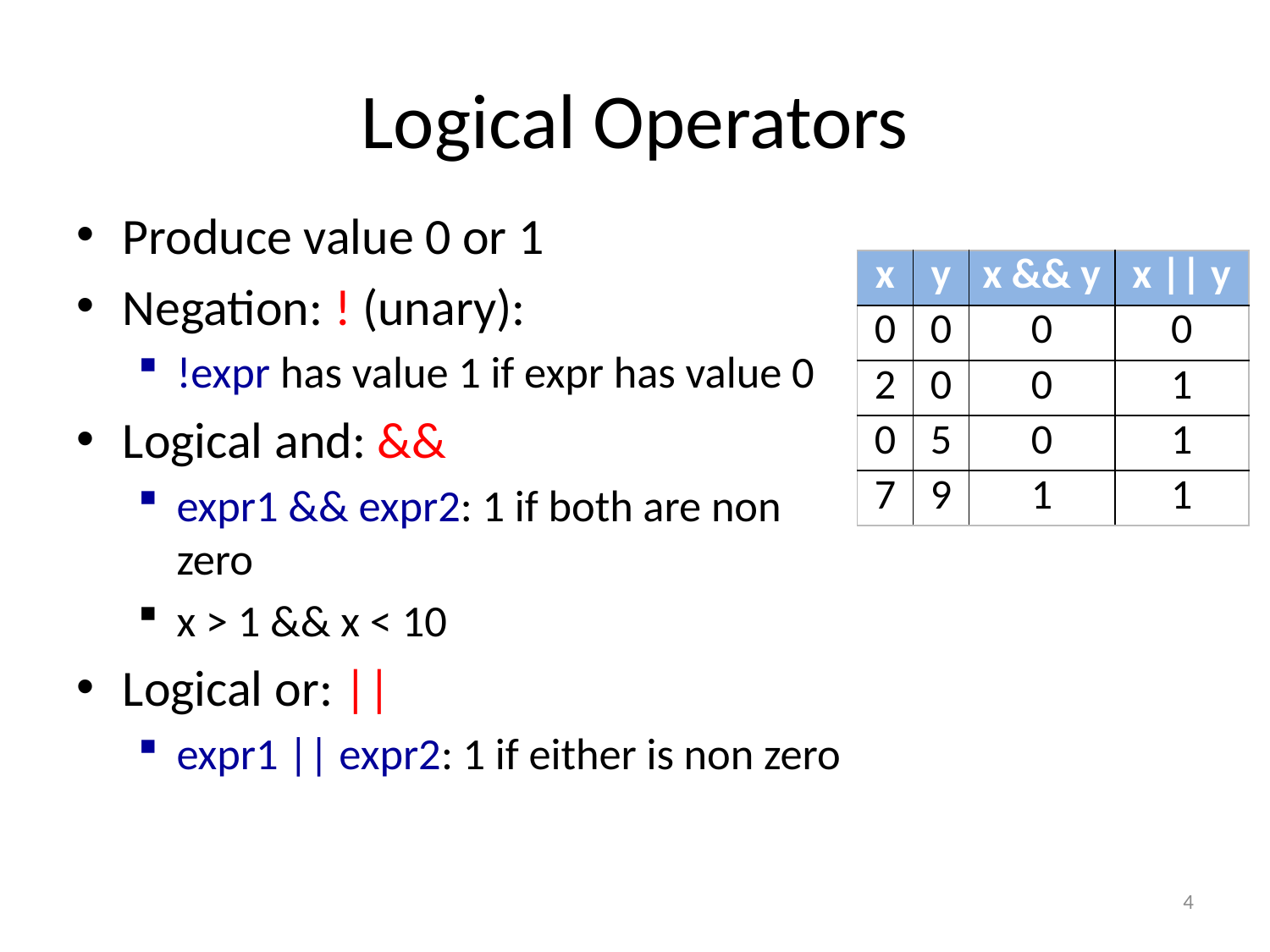

# Logical Operators
Produce value 0 or 1
Negation: ! (unary):
!expr has value 1 if expr has value 0
Logical and: &&
expr1 && expr2: 1 if both are non zero
x > 1 && x < 10
Logical or: ||
expr1 || expr2: 1 if either is non zero
| x | y | x && y | x || y |
| --- | --- | --- | --- |
| 0 | 0 | 0 | 0 |
| 2 | 0 | 0 | 1 |
| 0 | 5 | 0 | 1 |
| 7 | 9 | 1 | 1 |
4